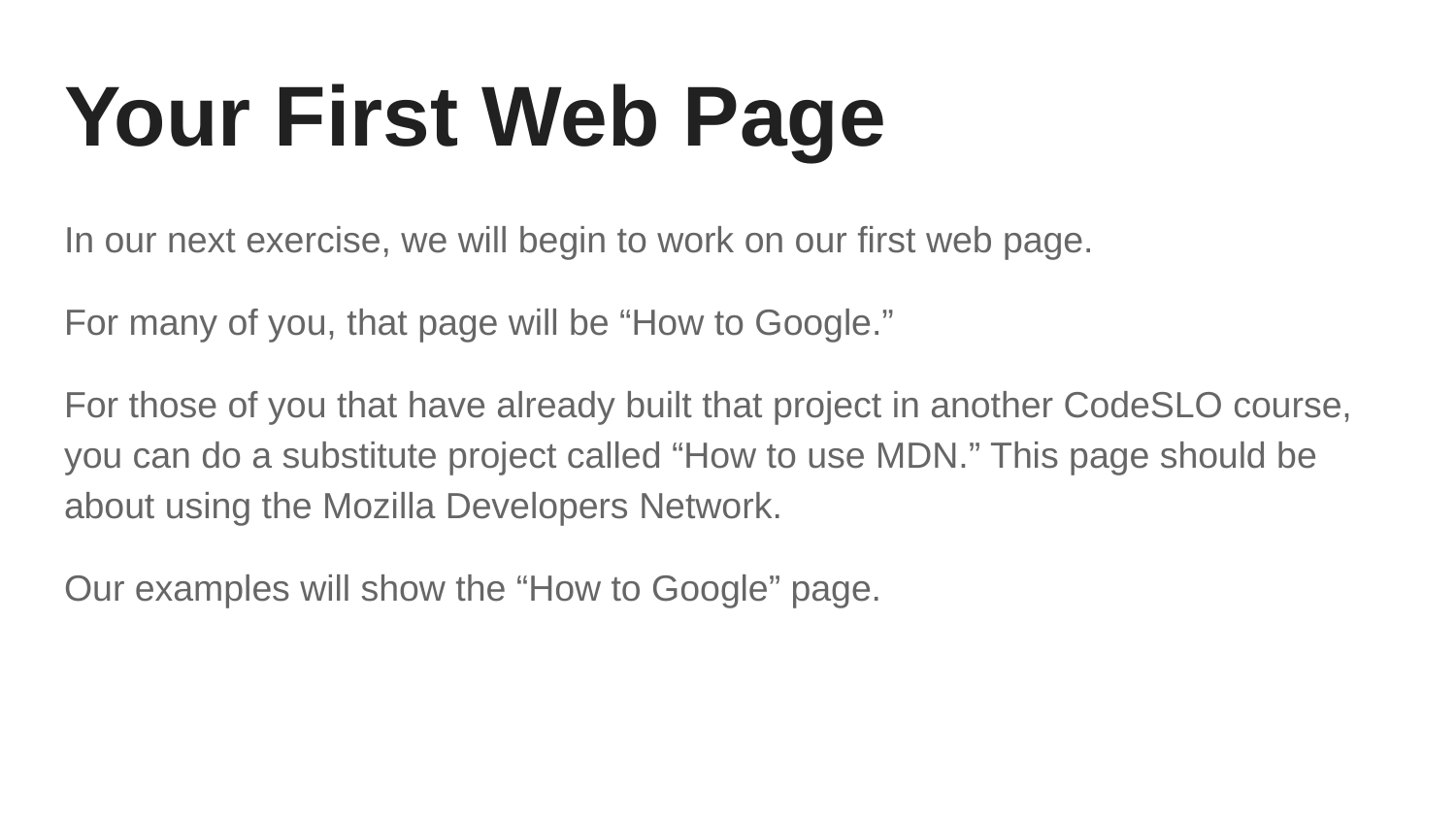

# Your First Web Page
In our next exercise, we will begin to work on our first web page.
For many of you, that page will be “How to Google.”
For those of you that have already built that project in another CodeSLO course, you can do a substitute project called “How to use MDN.” This page should be about using the Mozilla Developers Network.
Our examples will show the “How to Google” page.